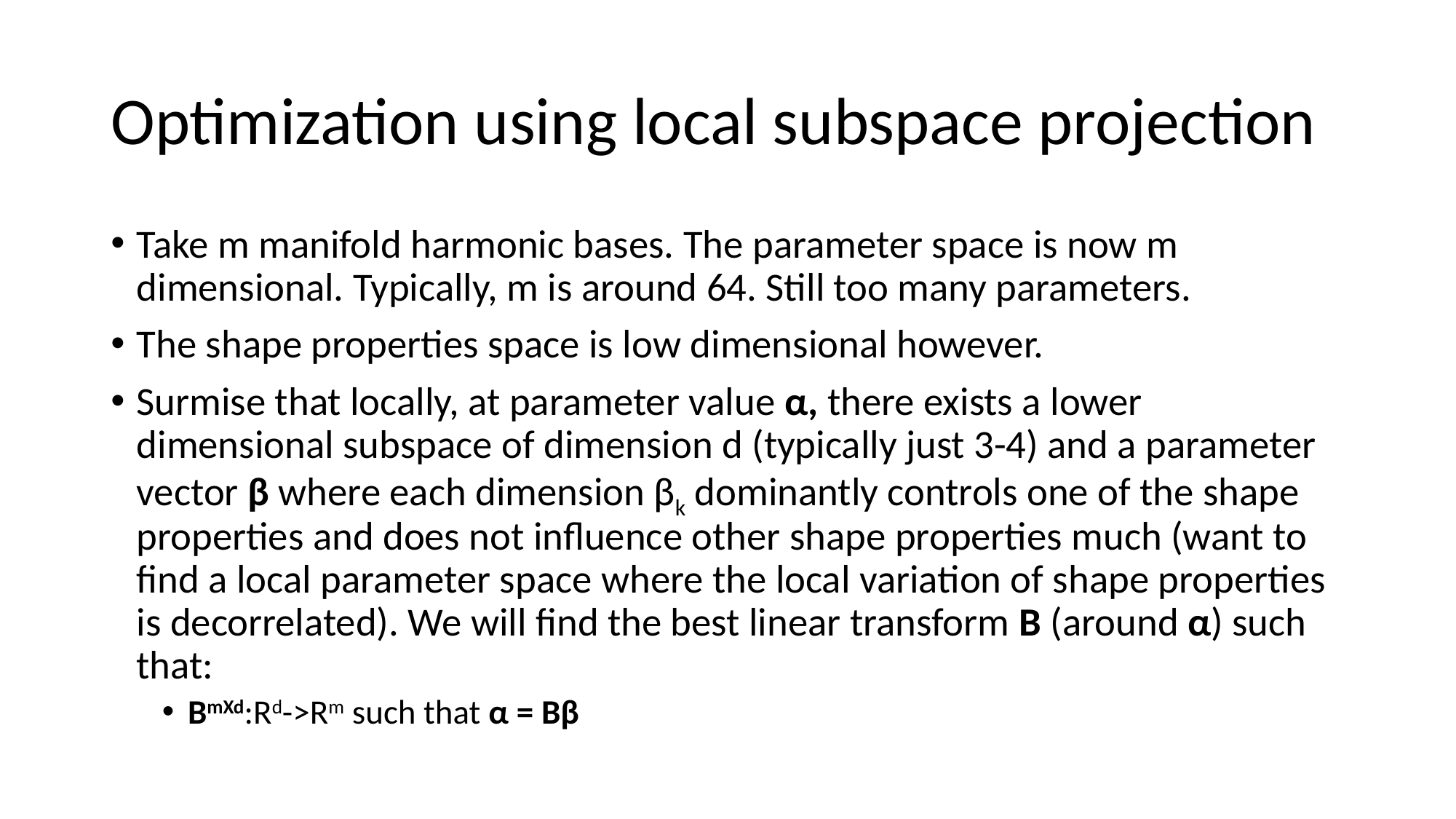

# Optimization using local subspace projection
Take m manifold harmonic bases. The parameter space is now m dimensional. Typically, m is around 64. Still too many parameters.
The shape properties space is low dimensional however.
Surmise that locally, at parameter value α, there exists a lower dimensional subspace of dimension d (typically just 3-4) and a parameter vector β where each dimension βk dominantly controls one of the shape properties and does not influence other shape properties much (want to find a local parameter space where the local variation of shape properties is decorrelated). We will find the best linear transform B (around α) such that:
BmXd:Rd->Rm such that α = Bβ